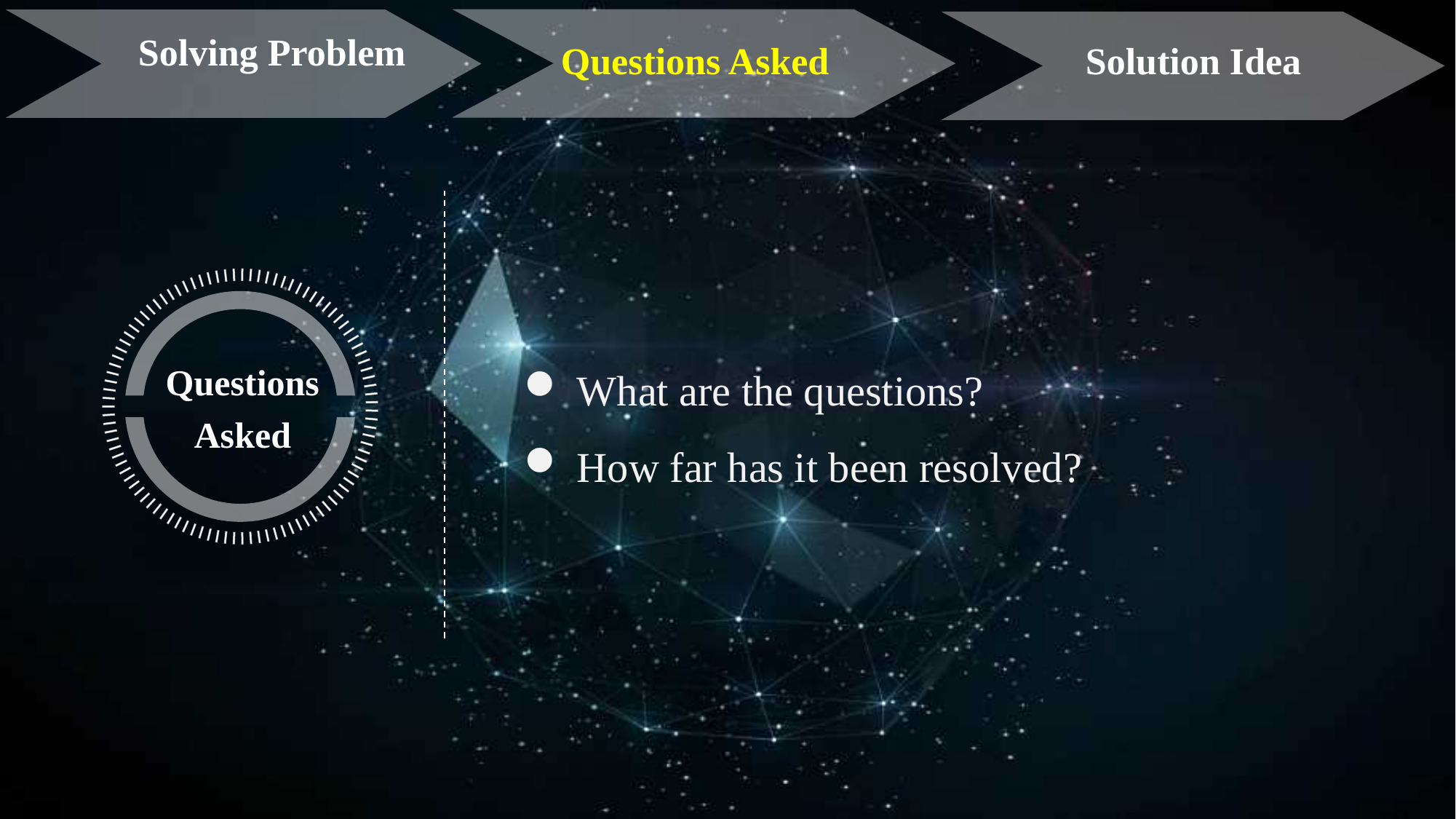

Questions Asked

Solving Problem

Solution Idea

 What are the questions?
 How far has it been resolved?
Questions Asked